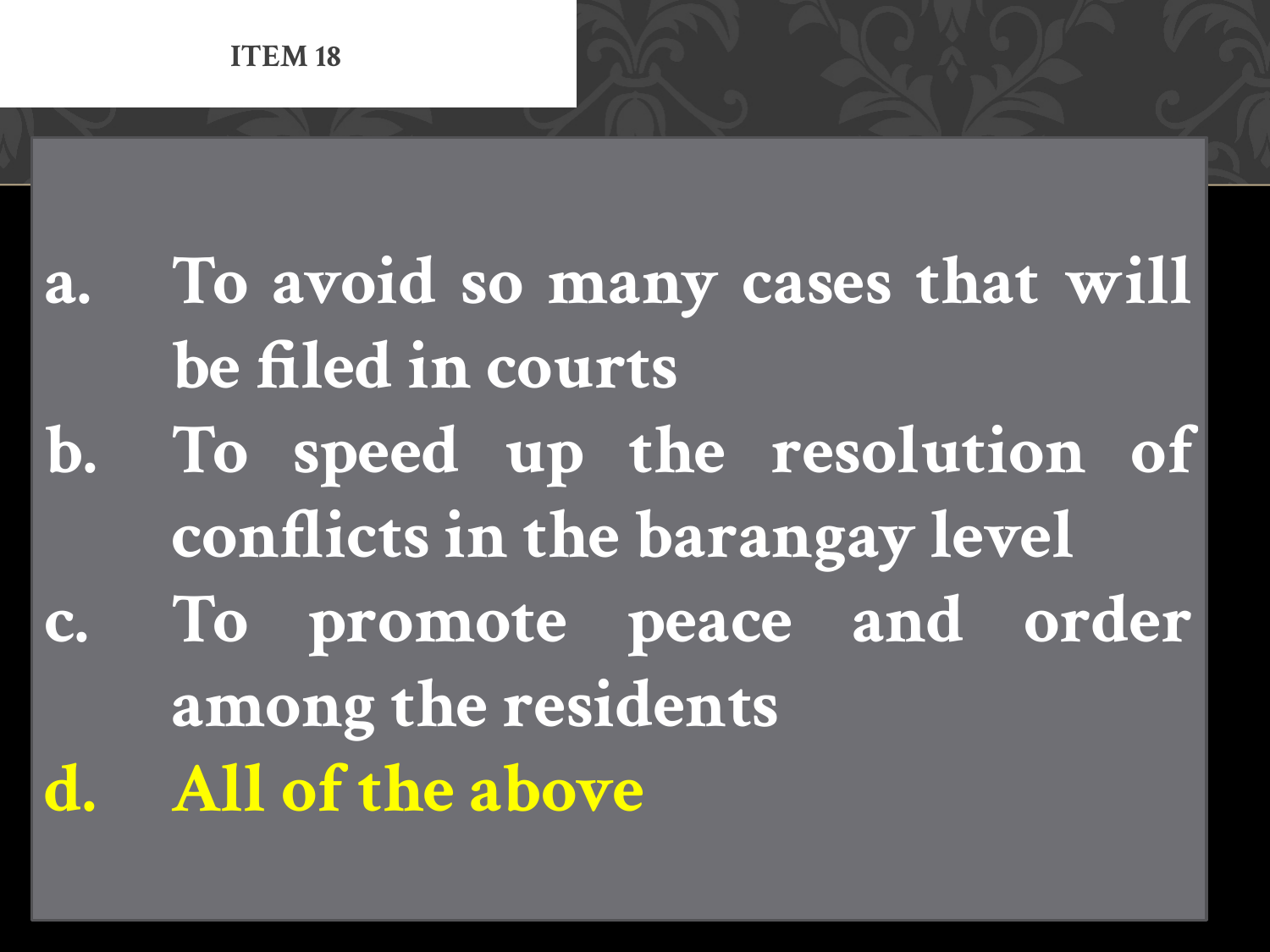

# Item 18
To avoid so many cases that will be filed in courts
To speed up the resolution of conflicts in the barangay level
To promote peace and order among the residents
All of the above